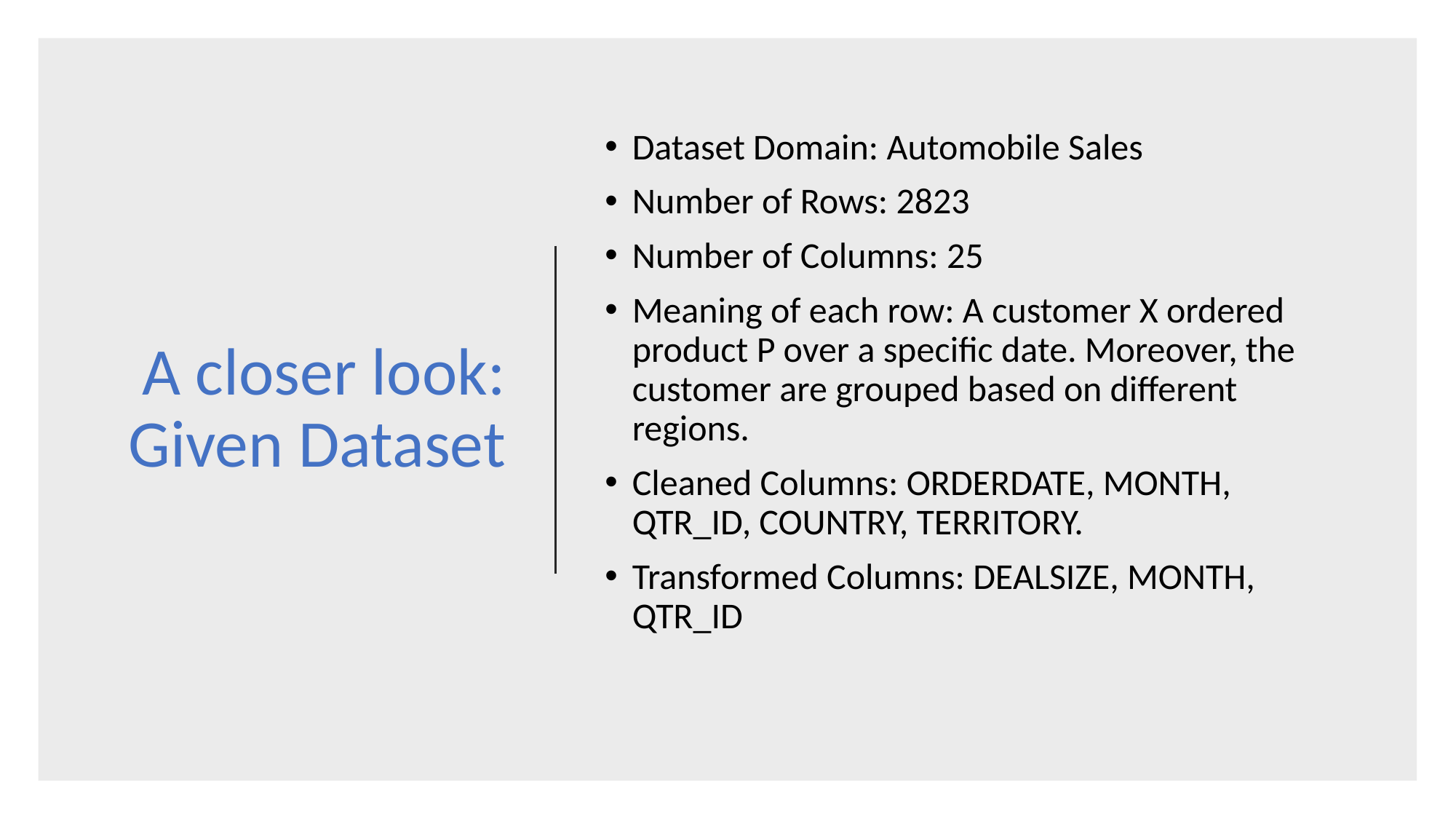

# A closer look: Given Dataset
Dataset Domain: Automobile Sales
Number of Rows: 2823
Number of Columns: 25
Meaning of each row: A customer X ordered product P over a specific date. Moreover, the customer are grouped based on different regions.
Cleaned Columns: ORDERDATE, MONTH, QTR_ID, COUNTRY, TERRITORY.
Transformed Columns: DEALSIZE, MONTH, QTR_ID